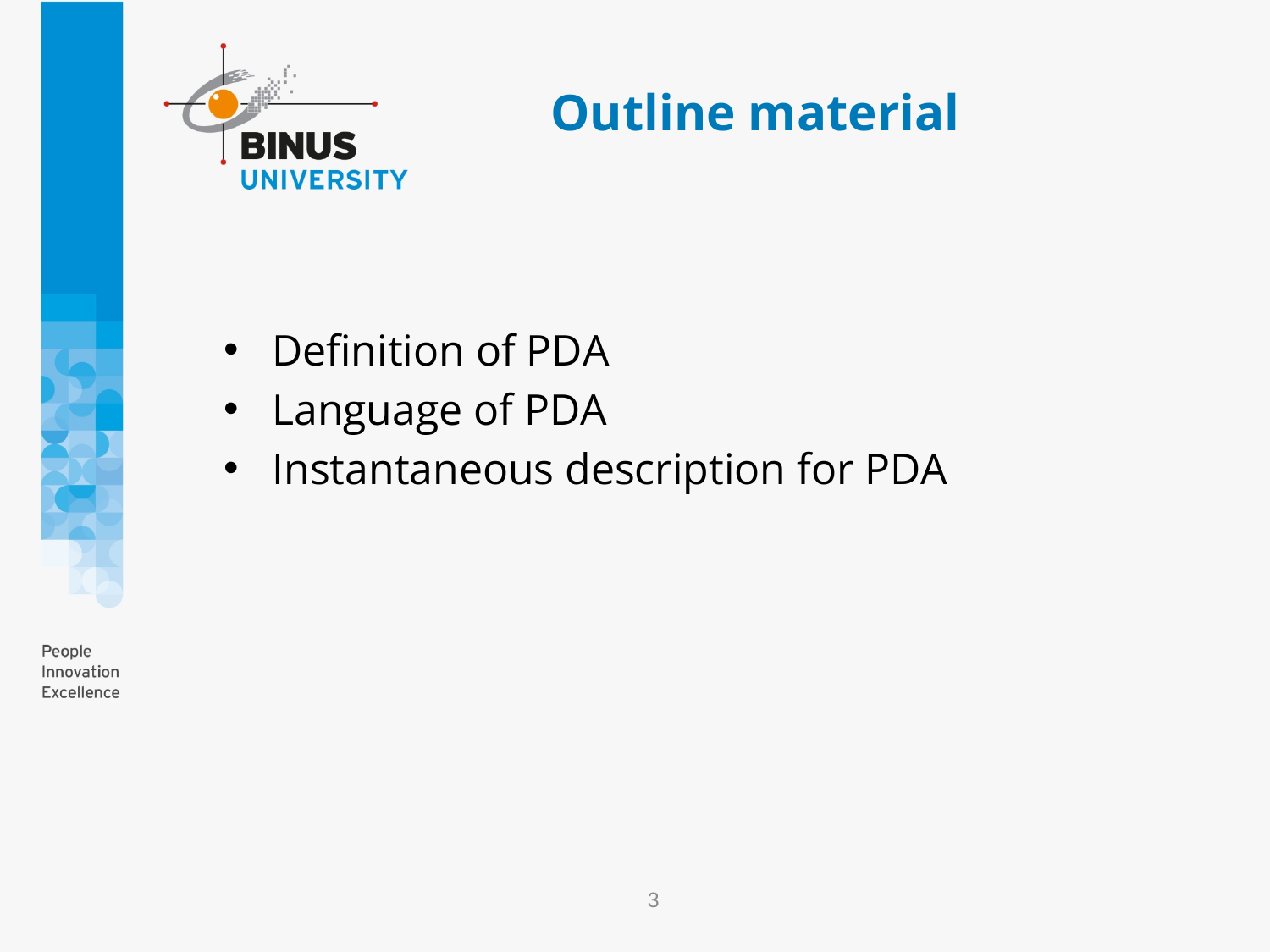

# Outline material
Definition of PDA
Language of PDA
Instantaneous description for PDA

3